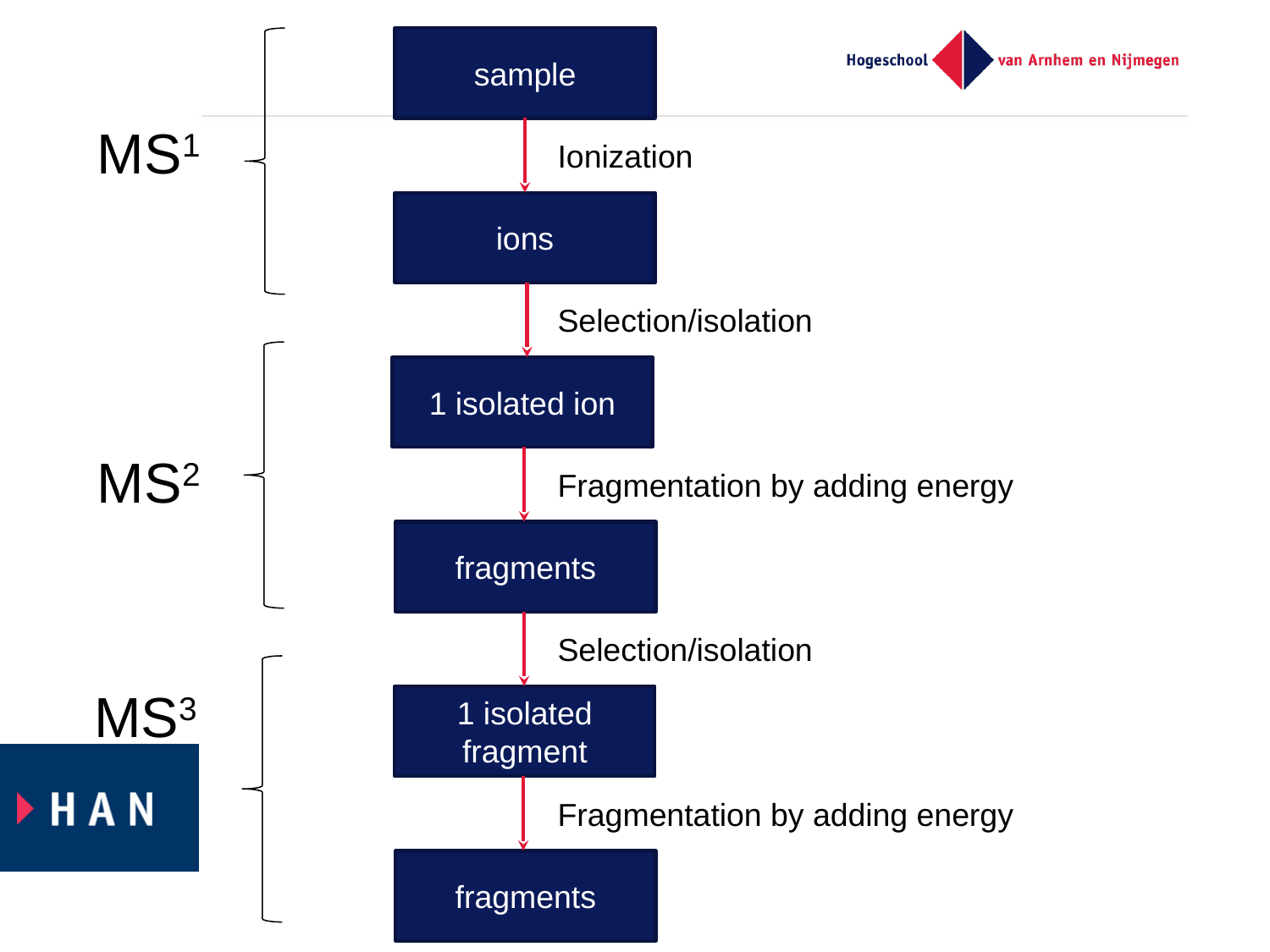

sample
MS1
Ionization
ions
Selection/isolation

1 isolated ion
MS2
Fragmentation by adding energy
fragments
Selection/isolation

MS3
1 isolated fragment
Fragmentation by adding energy
fragments